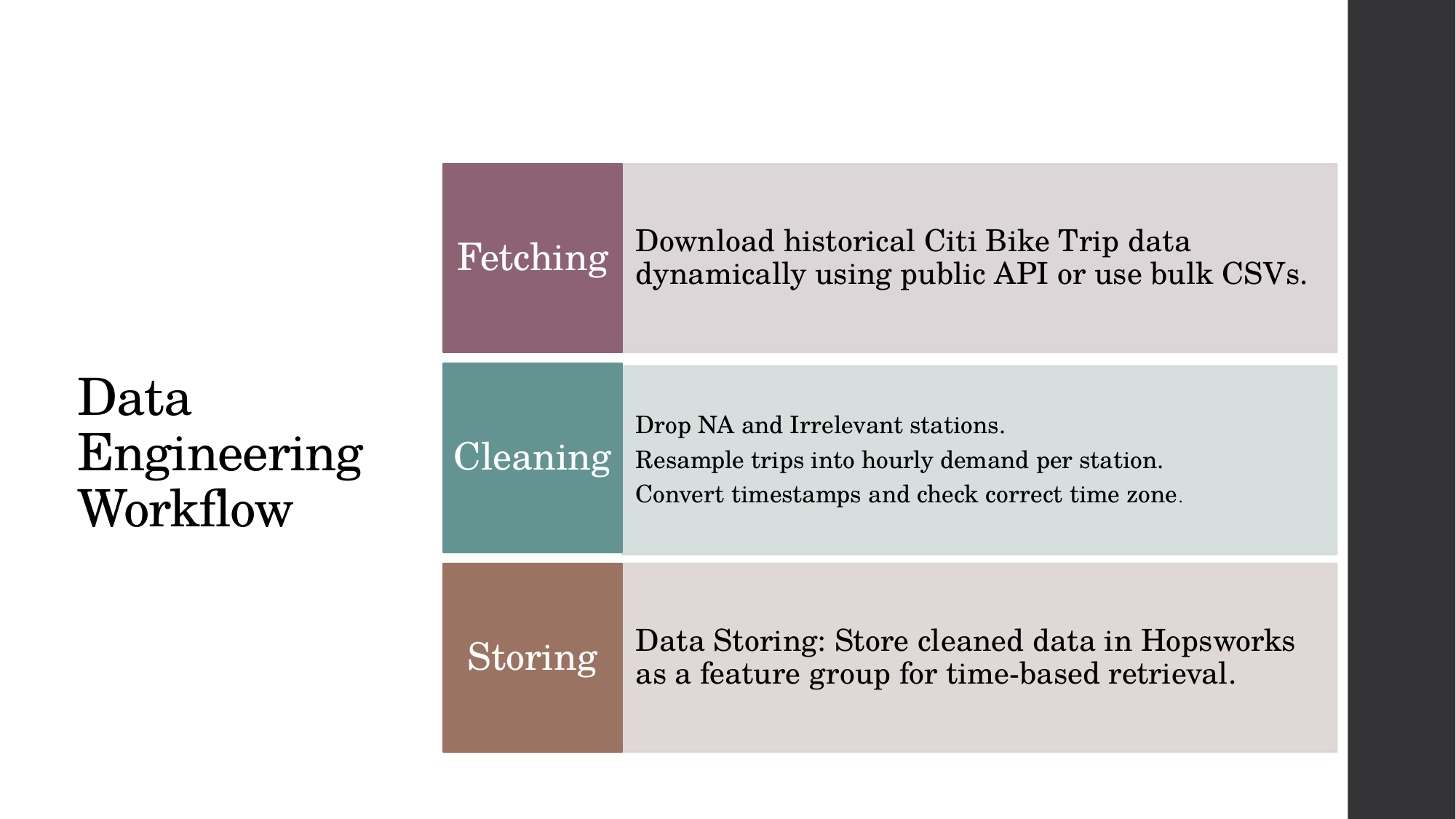

# Data Engineering Workflow
Download historical Citi Bike Trip data dynamically using public API or use bulk CSVs.
Fetching
Drop NA and Irrelevant stations.
Resample trips into hourly demand per station.
Convert timestamps and check correct time zone.
Cleaning
Data Storing: Store cleaned data in Hopsworks as a feature group for time-based retrieval.
Storing